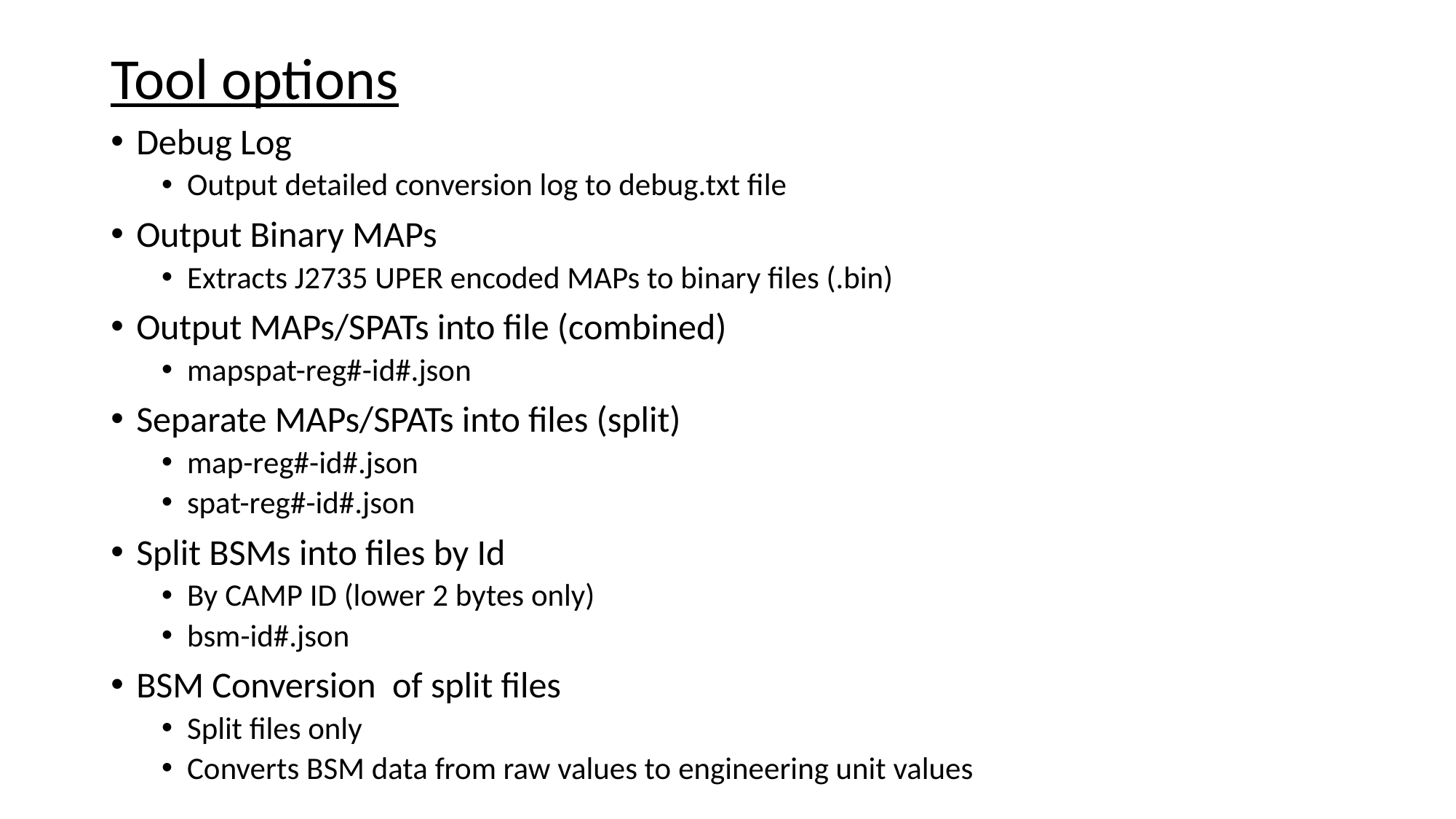

# Tool options
Debug Log
Output detailed conversion log to debug.txt file
Output Binary MAPs
Extracts J2735 UPER encoded MAPs to binary files (.bin)
Output MAPs/SPATs into file (combined)
mapspat-reg#-id#.json
Separate MAPs/SPATs into files (split)
map-reg#-id#.json
spat-reg#-id#.json
Split BSMs into files by Id
By CAMP ID (lower 2 bytes only)
bsm-id#.json
BSM Conversion  of split files
Split files only
Converts BSM data from raw values to engineering unit values